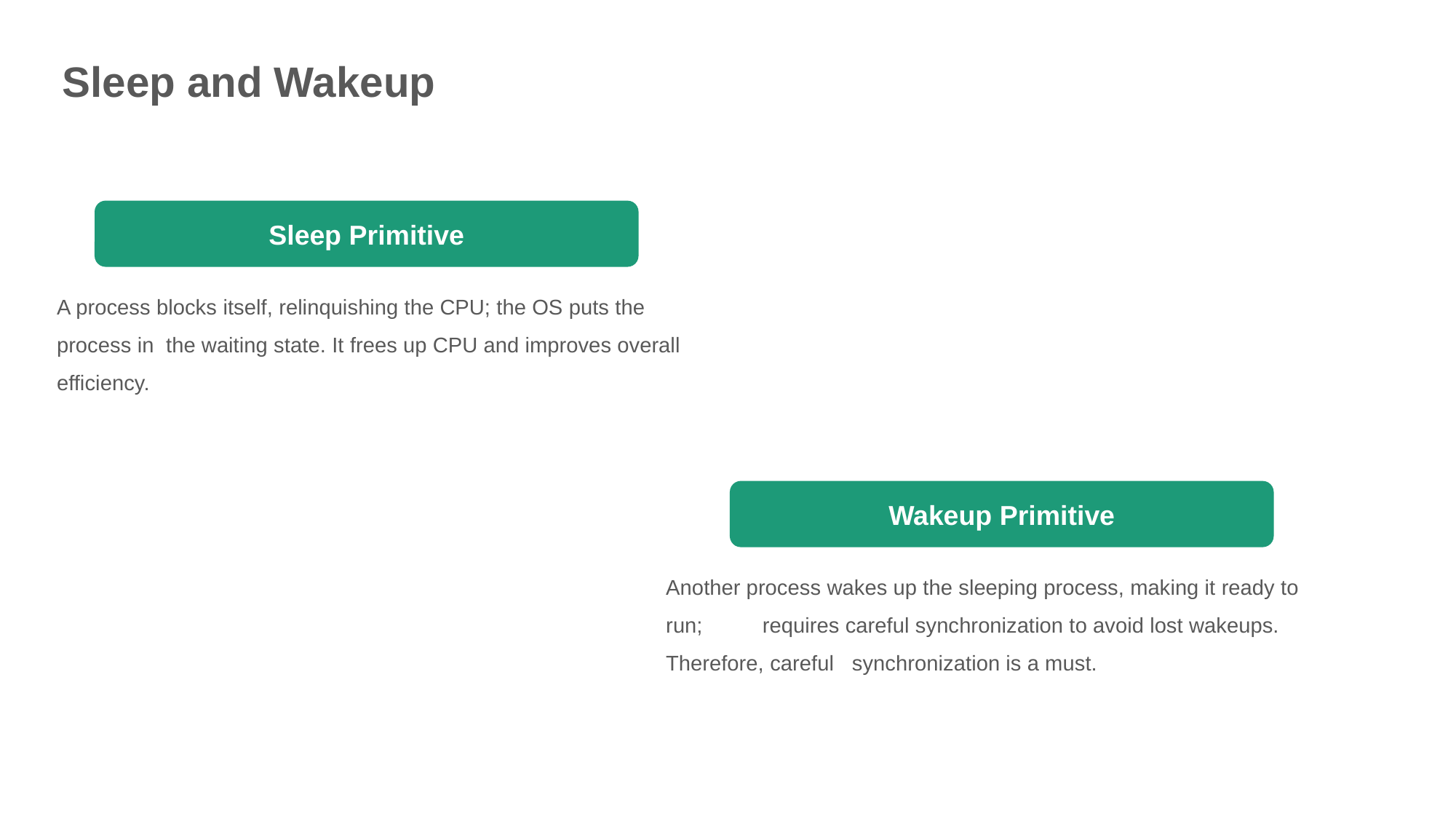

Sleep and Wakeup
Sleep Primitive
A process blocks itself, relinquishing the CPU; the OS puts the process in  the waiting state. It frees up CPU and improves overall efficiency.
Wakeup Primitive
Another process wakes up the sleeping process, making it ready to run;          requires careful synchronization to avoid lost wakeups. Therefore, careful   synchronization is a must.